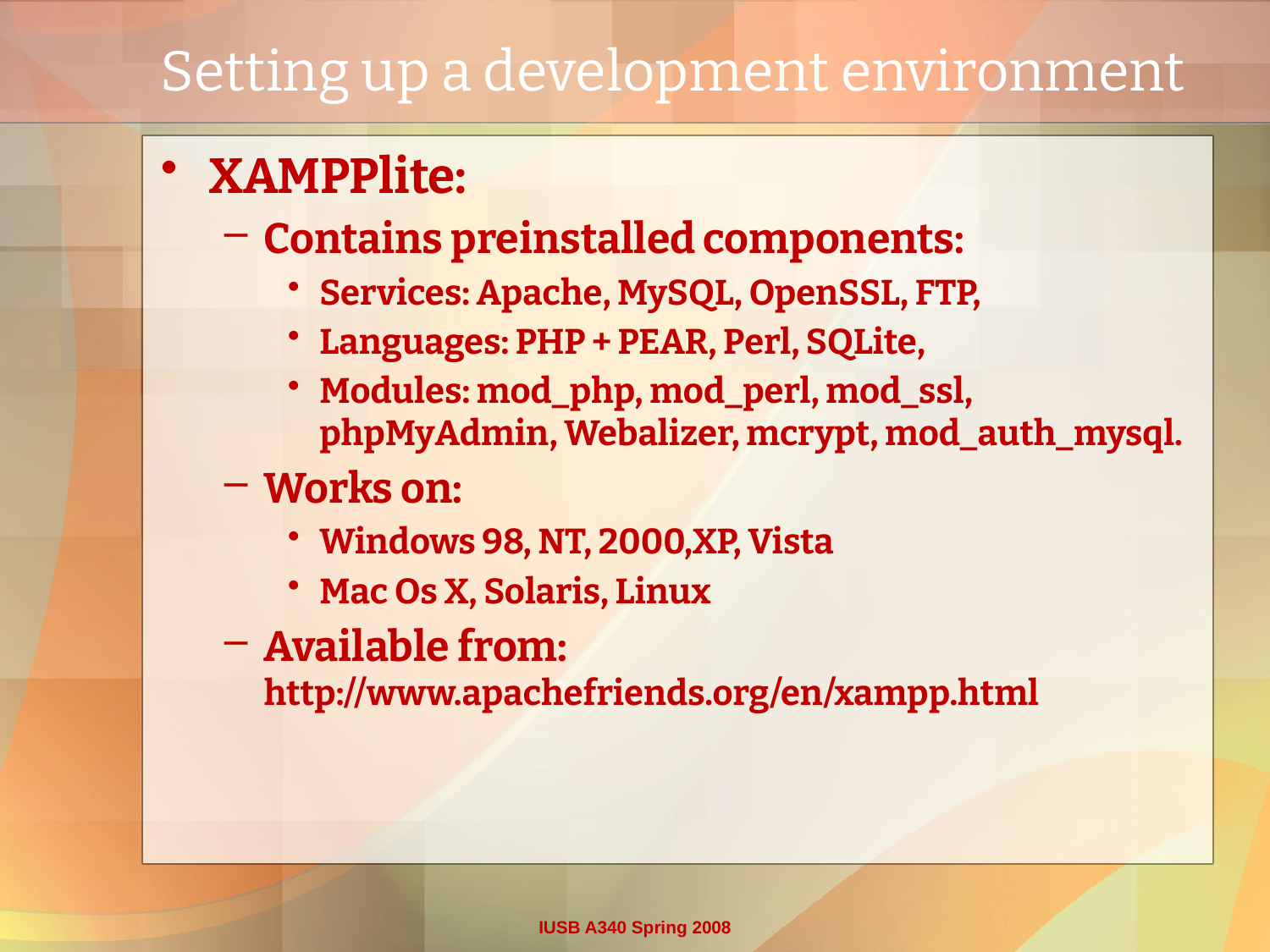

# Setting up a development environment
XAMPPlite:
Contains preinstalled components:
Services: Apache, MySQL, OpenSSL, FTP,
Languages: PHP + PEAR, Perl, SQLite,
Modules: mod_php, mod_perl, mod_ssl, phpMyAdmin, Webalizer, mcrypt, mod_auth_mysql.
Works on:
Windows 98, NT, 2000,XP, Vista
Mac Os X, Solaris, Linux
Available from:
http://www.apachefriends.org/en/xampp.html
IUSB A340 Spring 2008